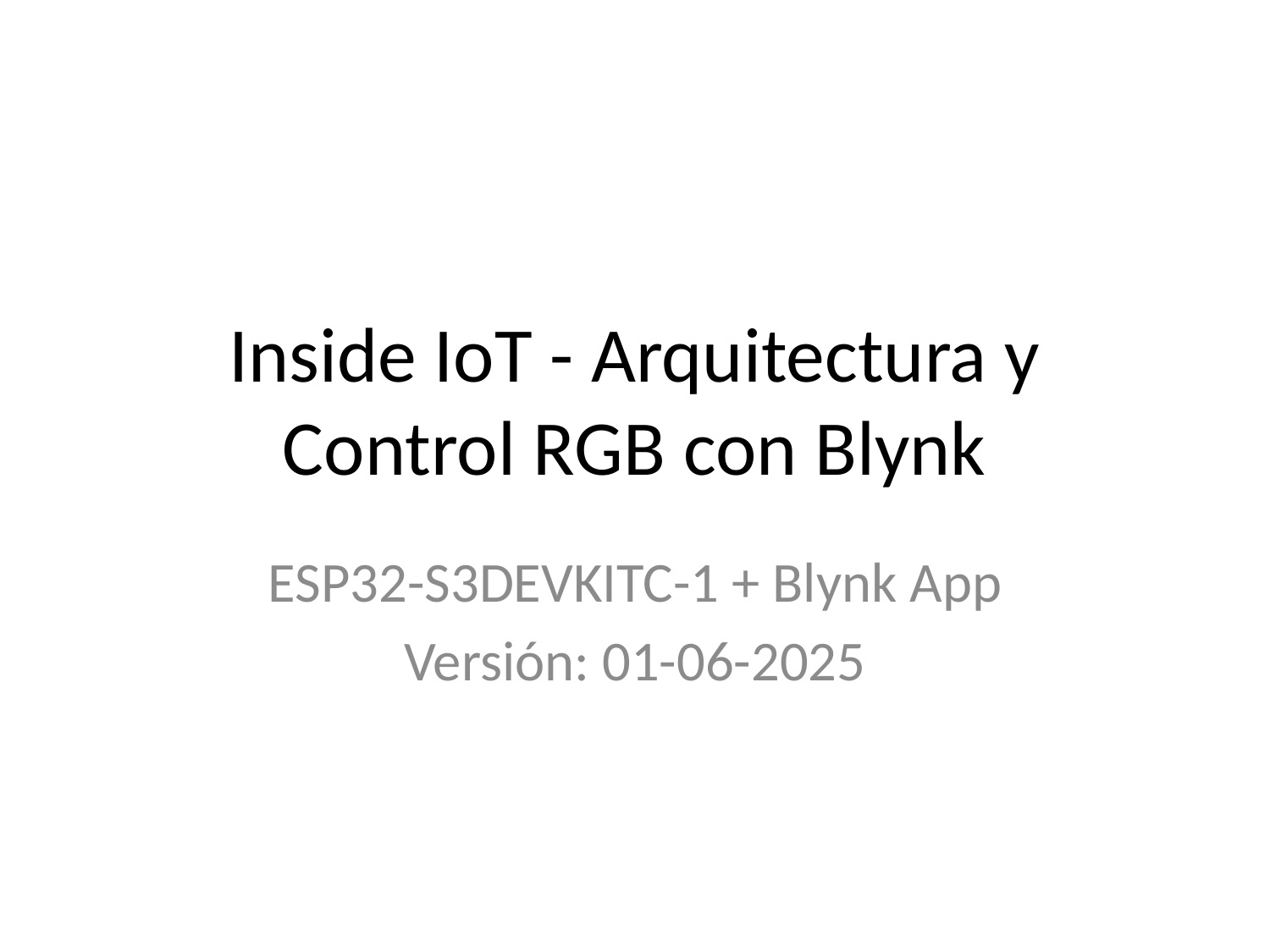

# Inside IoT - Arquitectura y Control RGB con Blynk
ESP32-S3DEVKITC-1 + Blynk App
Versión: 01-06-2025